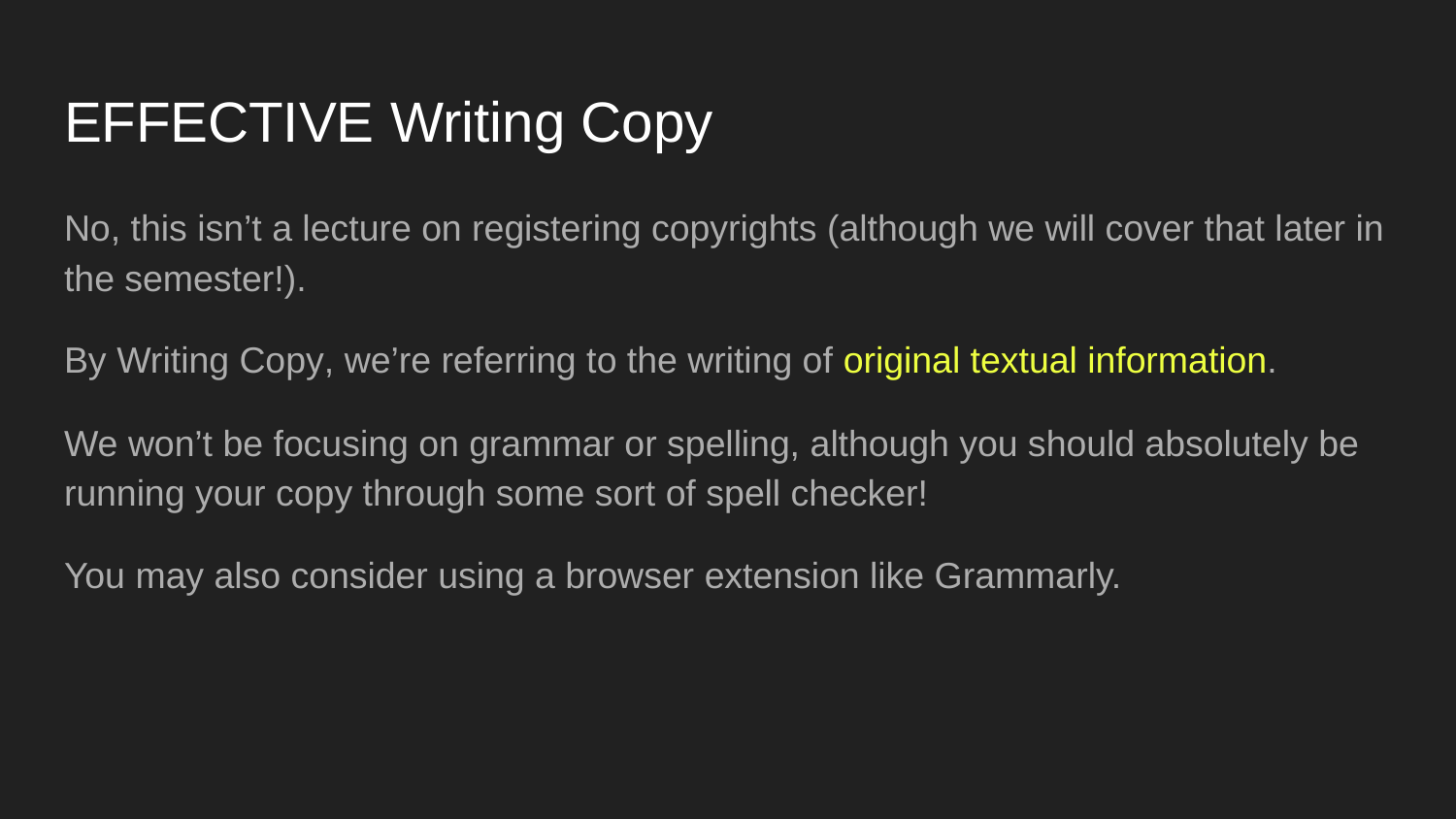

# EFFECTIVE Writing Copy
No, this isn’t a lecture on registering copyrights (although we will cover that later in the semester!).
By Writing Copy, we’re referring to the writing of original textual information.
We won’t be focusing on grammar or spelling, although you should absolutely be running your copy through some sort of spell checker!
You may also consider using a browser extension like Grammarly.